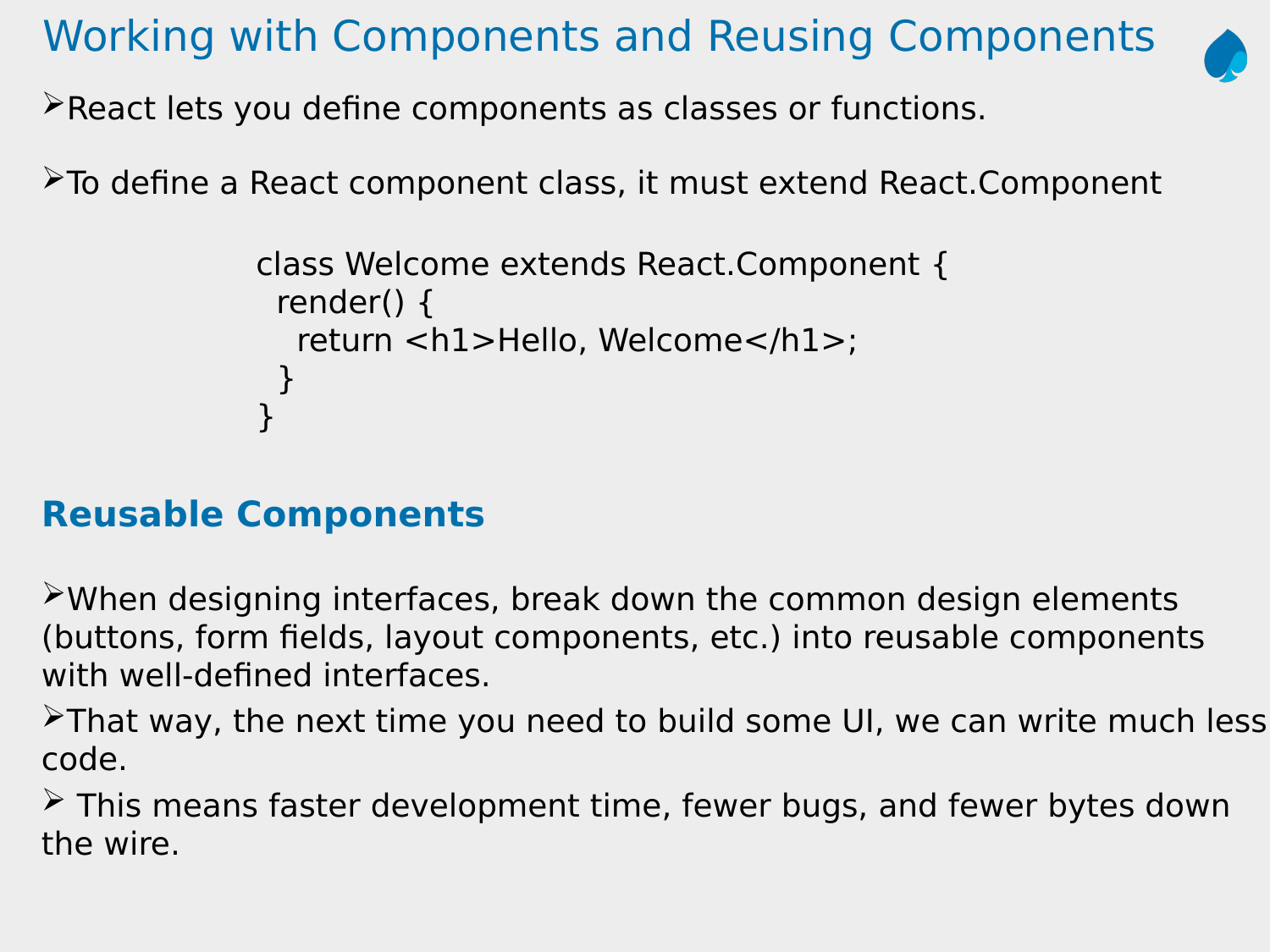

# Working with Components and Reusing Components
React lets you define components as classes or functions.

To define a React component class, it must extend React.Component

Reusable Components

When designing interfaces, break down the common design elements (buttons, form fields, layout components, etc.) into reusable components with well-defined interfaces.
That way, the next time you need to build some UI, we can write much less code.
 This means faster development time, fewer bugs, and fewer bytes down the wire.

class Welcome extends React.Component {
  render() {
    return <h1>Hello, Welcome</h1>;
  }
}